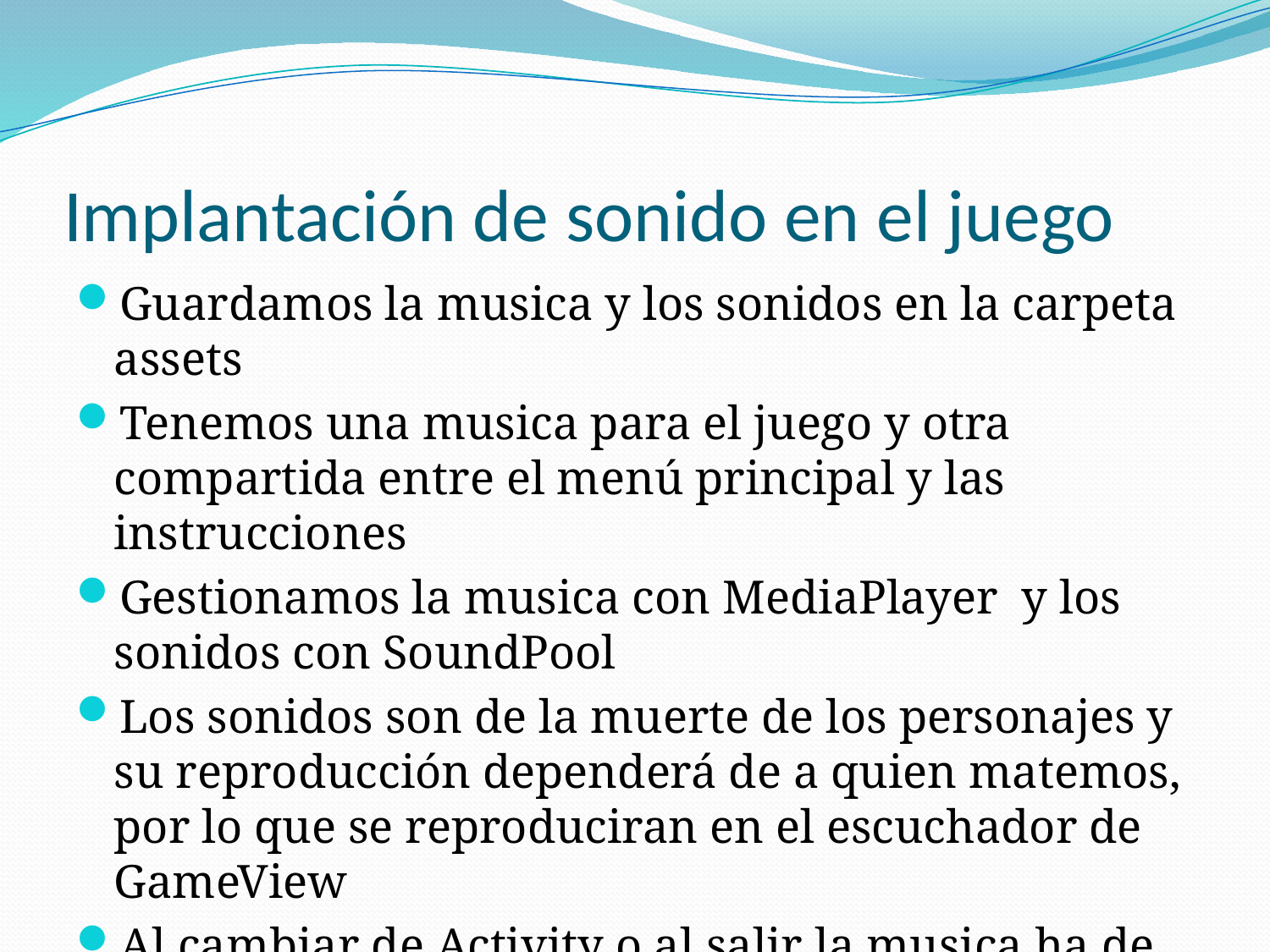

# Implantación de sonido en el juego
Guardamos la musica y los sonidos en la carpeta assets
Tenemos una musica para el juego y otra compartida entre el menú principal y las instrucciones
Gestionamos la musica con MediaPlayer  y los sonidos con SoundPool
Los sonidos son de la muerte de los personajes y su reproducción dependerá de a quien matemos, por lo que se reproduciran en el escuchador de GameView
Al cambiar de Activity o al salir la musica ha de pararse